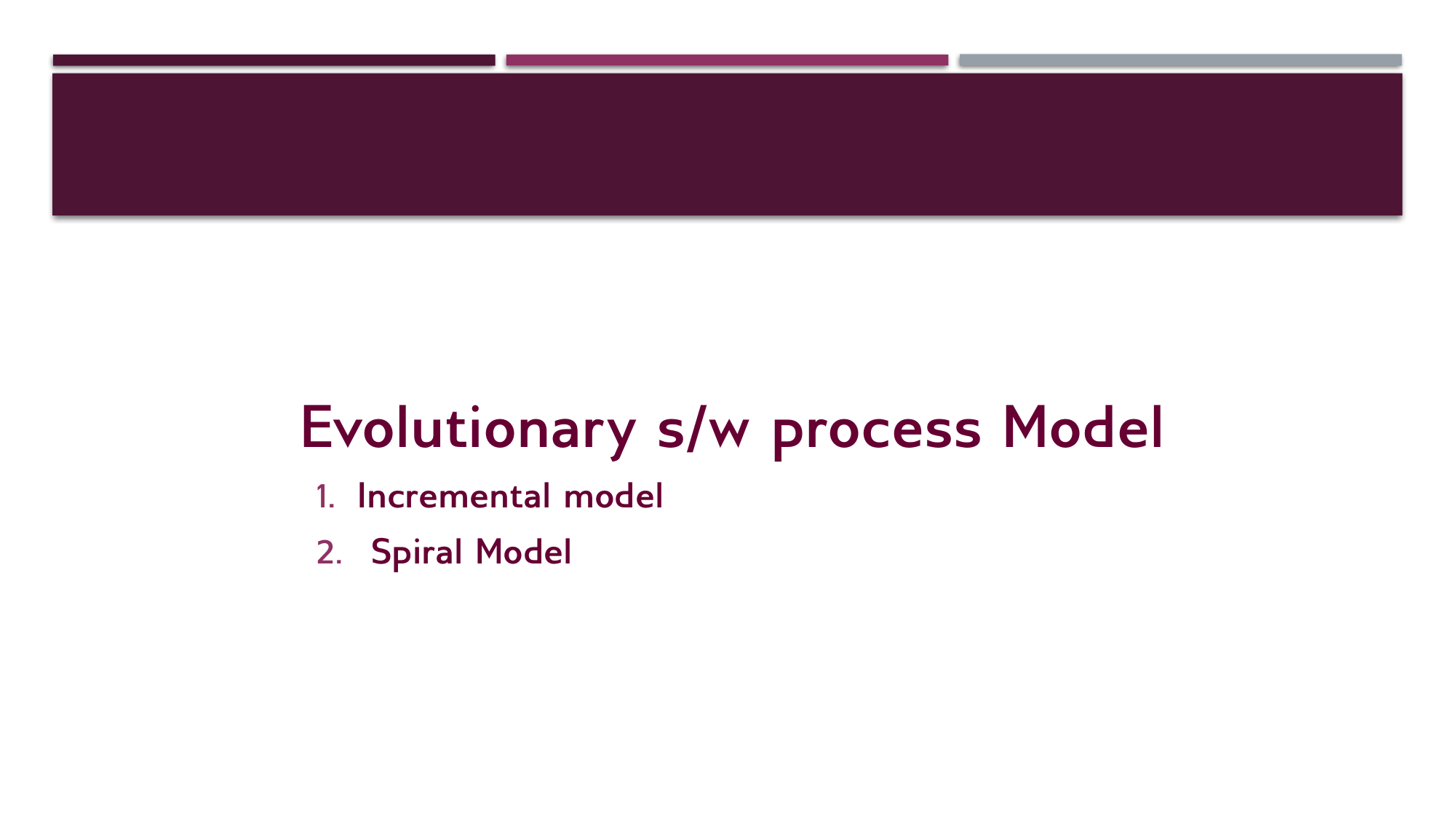

#

 Evolutionary s/w process Model
Incremental model
Spiral Model